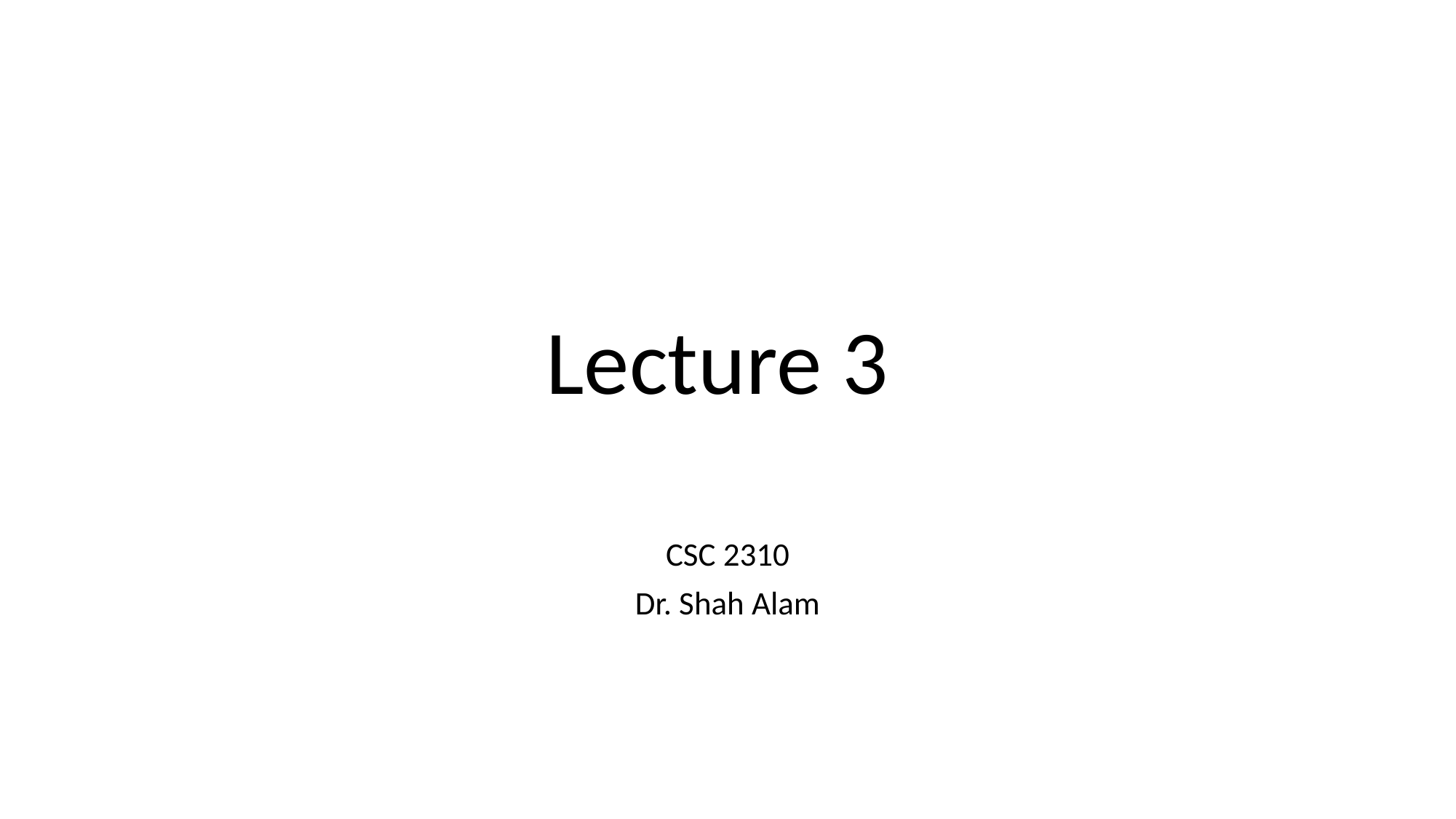

# Lecture 3

CSC 2310
Dr. Shah Alam